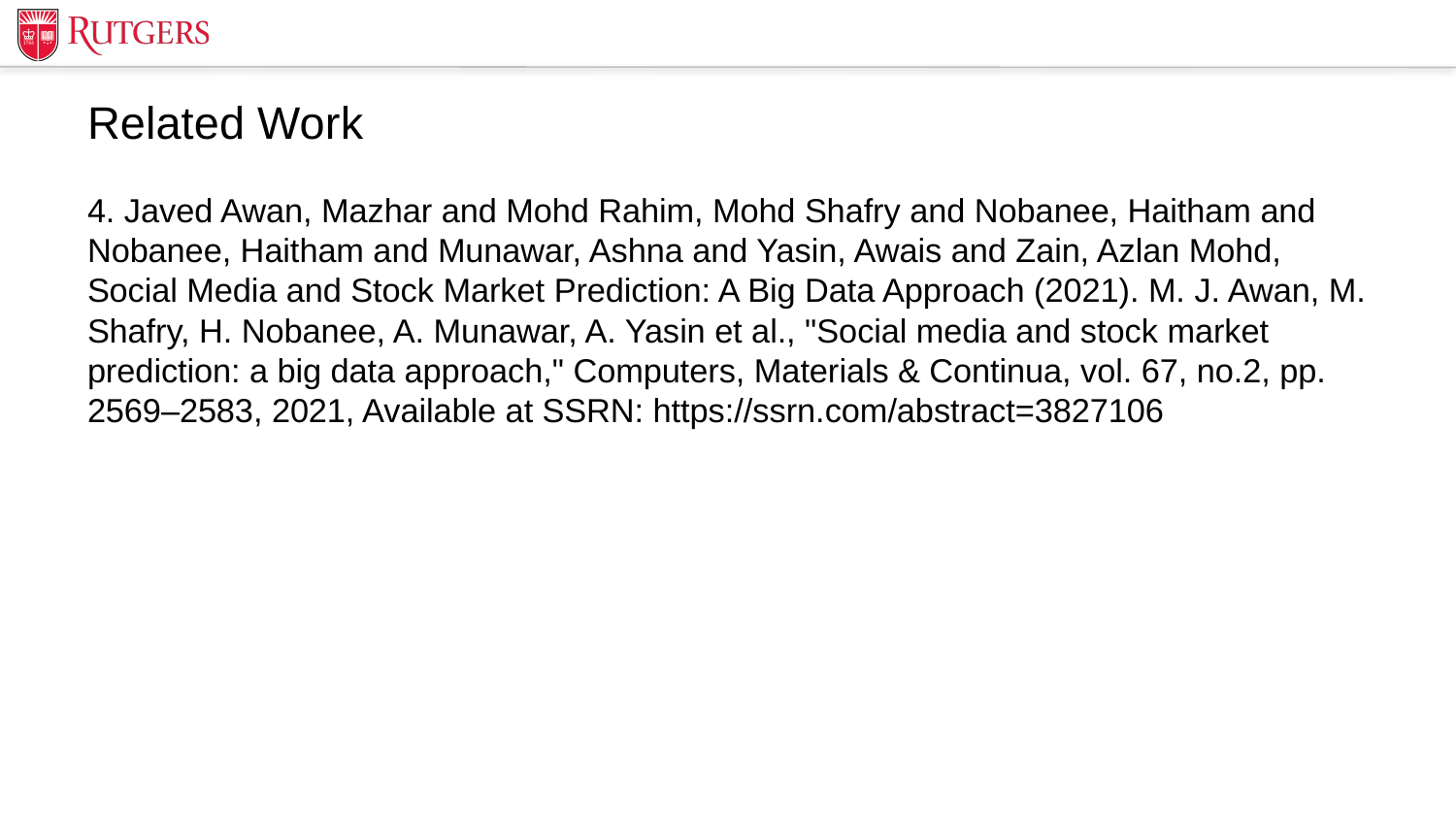

# Related Work
4. Javed Awan, Mazhar and Mohd Rahim, Mohd Shafry and Nobanee, Haitham and Nobanee, Haitham and Munawar, Ashna and Yasin, Awais and Zain, Azlan Mohd, Social Media and Stock Market Prediction: A Big Data Approach (2021). M. J. Awan, M. Shafry, H. Nobanee, A. Munawar, A. Yasin et al., "Social media and stock market prediction: a big data approach," Computers, Materials & Continua, vol. 67, no.2, pp. 2569–2583, 2021, Available at SSRN: https://ssrn.com/abstract=3827106